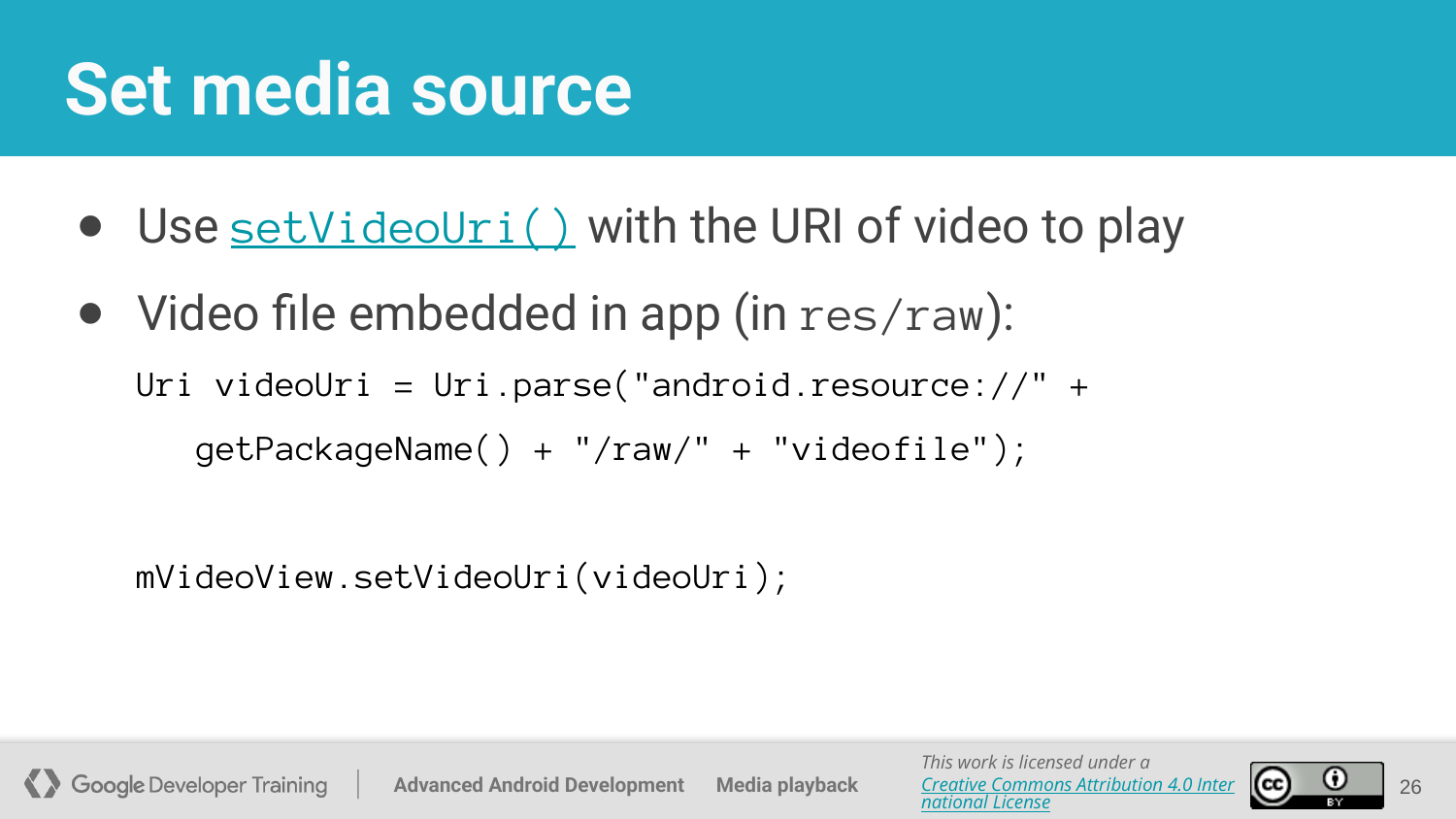

# Set media source
Use setVideoUri() with the URI of video to play
Video file embedded in app (in res/raw):
Uri videoUri = Uri.parse("android.resource://" +
   getPackageName() + "/raw/" + "videofile");

mVideoView.setVideoUri(videoUri);

26